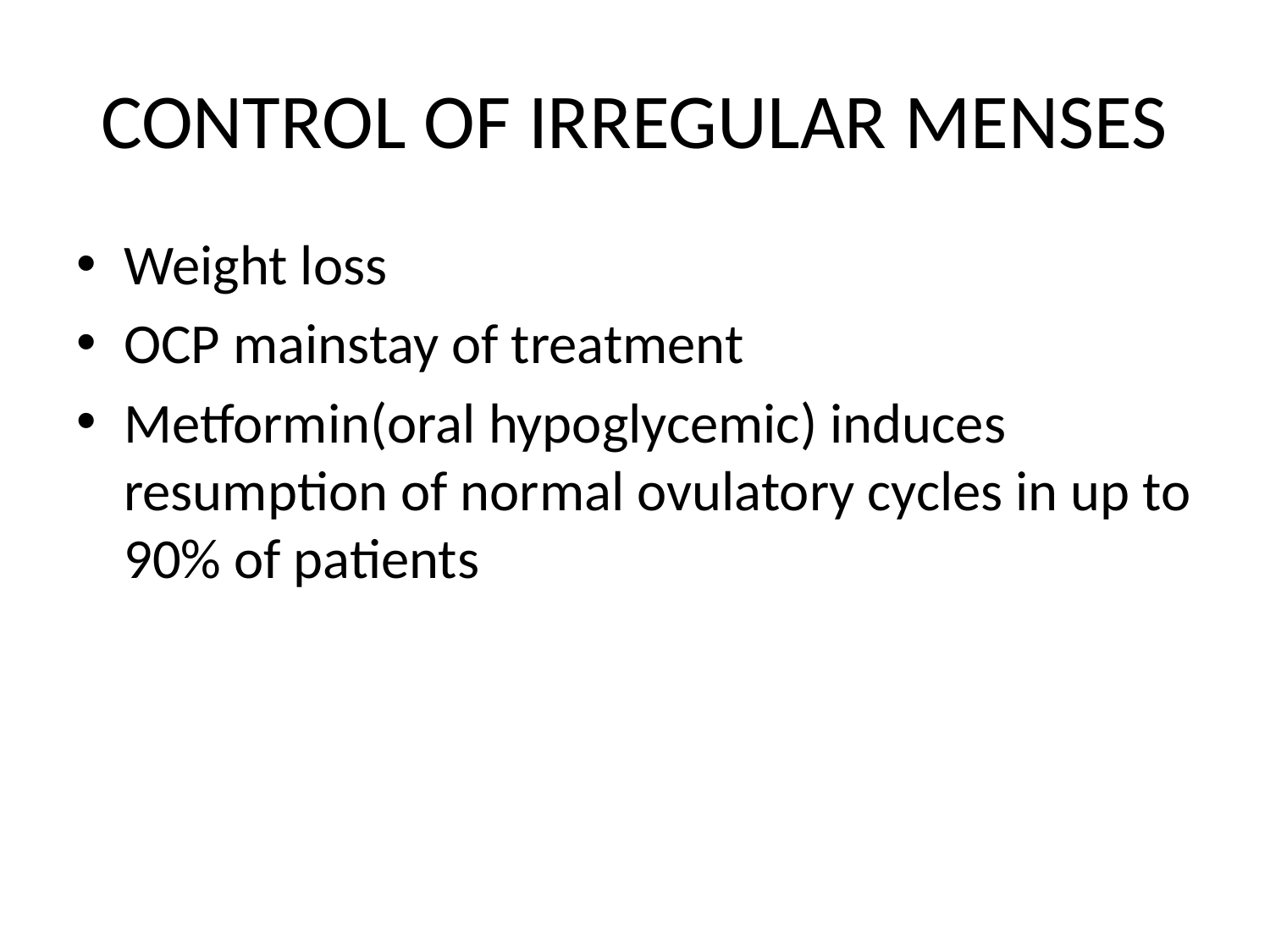

# CONTROL OF IRREGULAR MENSES
Weight loss
OCP mainstay of treatment
Metformin(oral hypoglycemic) induces resumption of normal ovulatory cycles in up to 90% of patients